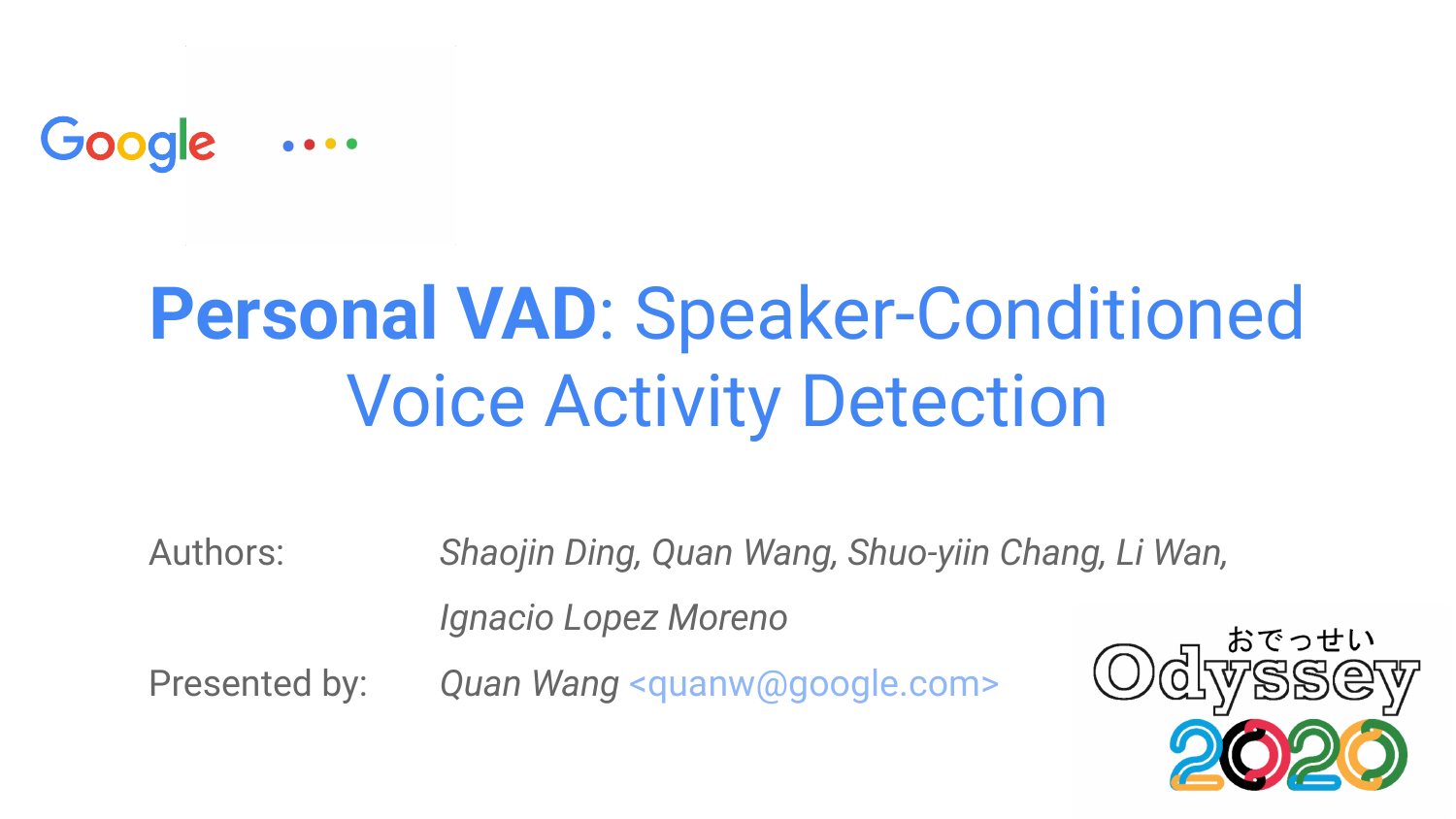

# Personal VAD: Speaker-Conditioned Voice Activity Detection
Authors: 		Shaojin Ding, Quan Wang, Shuo-yiin Chang, Li Wan, 		Ignacio Lopez Moreno
Presented by: 	Quan Wang <quanw@google.com>